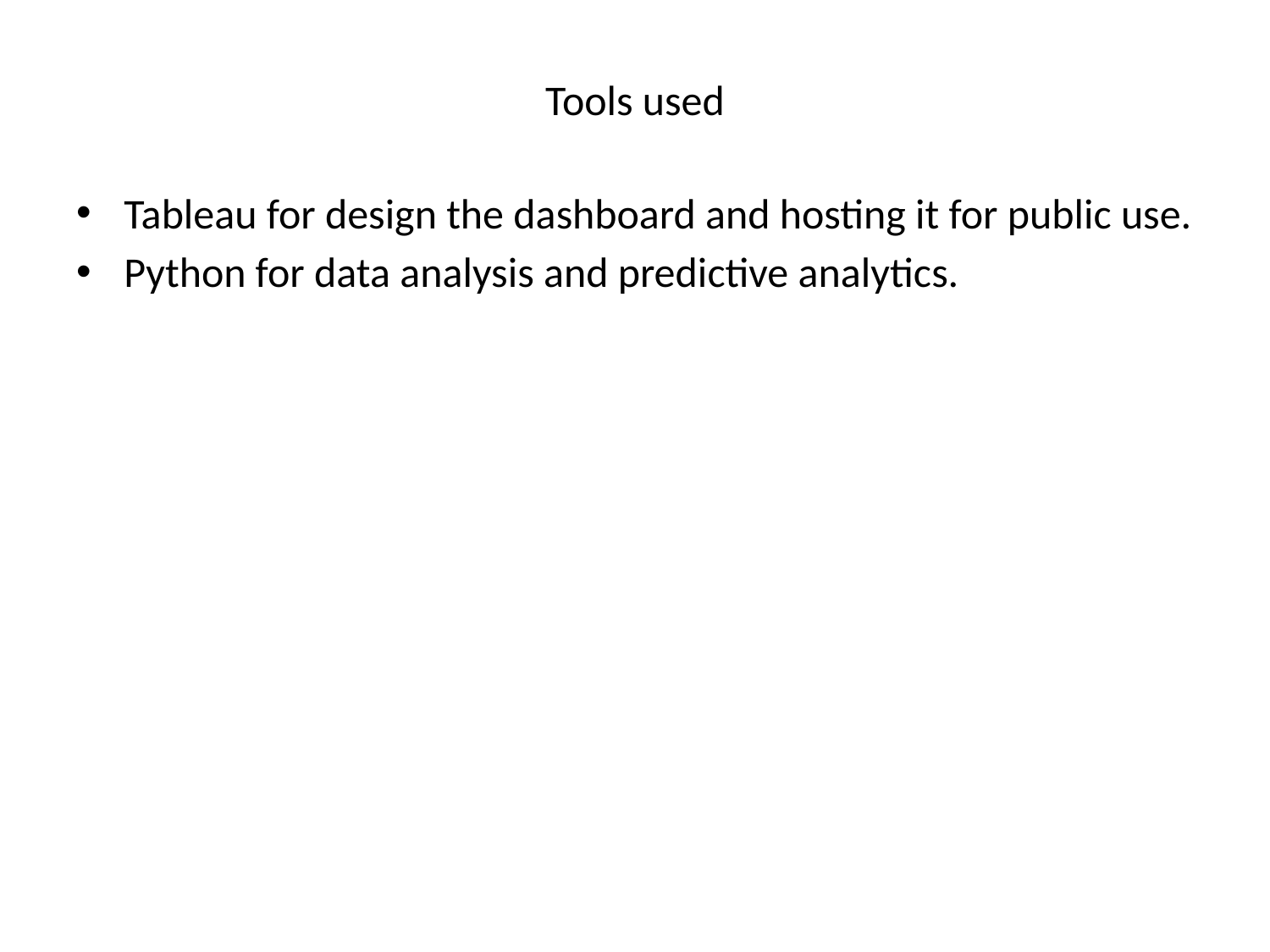

# Tools used
Tableau for design the dashboard and hosting it for public use.
Python for data analysis and predictive analytics.